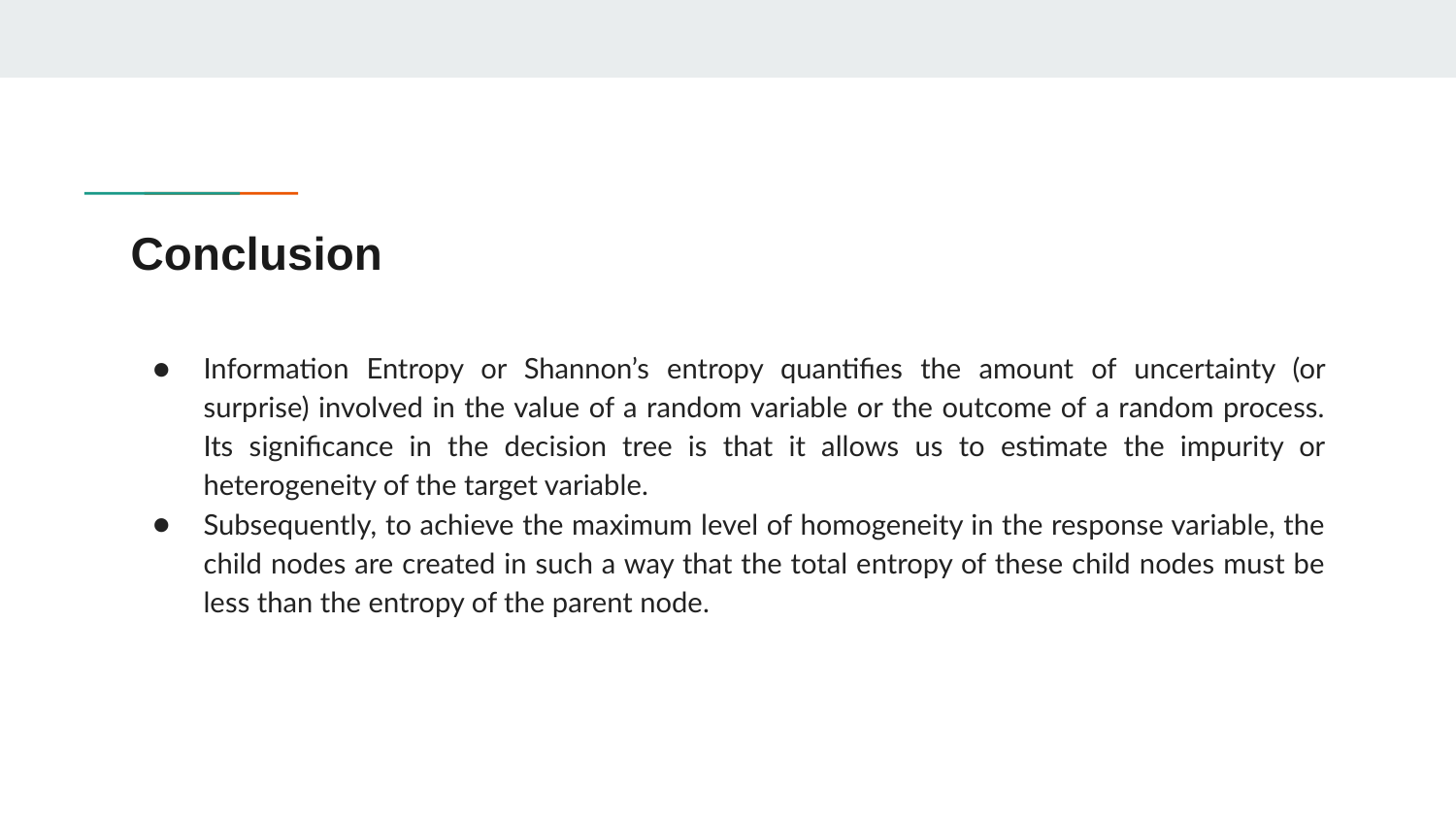

# Conclusion
Information Entropy or Shannon’s entropy quantifies the amount of uncertainty (or surprise) involved in the value of a random variable or the outcome of a random process. Its significance in the decision tree is that it allows us to estimate the impurity or heterogeneity of the target variable.
Subsequently, to achieve the maximum level of homogeneity in the response variable, the child nodes are created in such a way that the total entropy of these child nodes must be less than the entropy of the parent node.